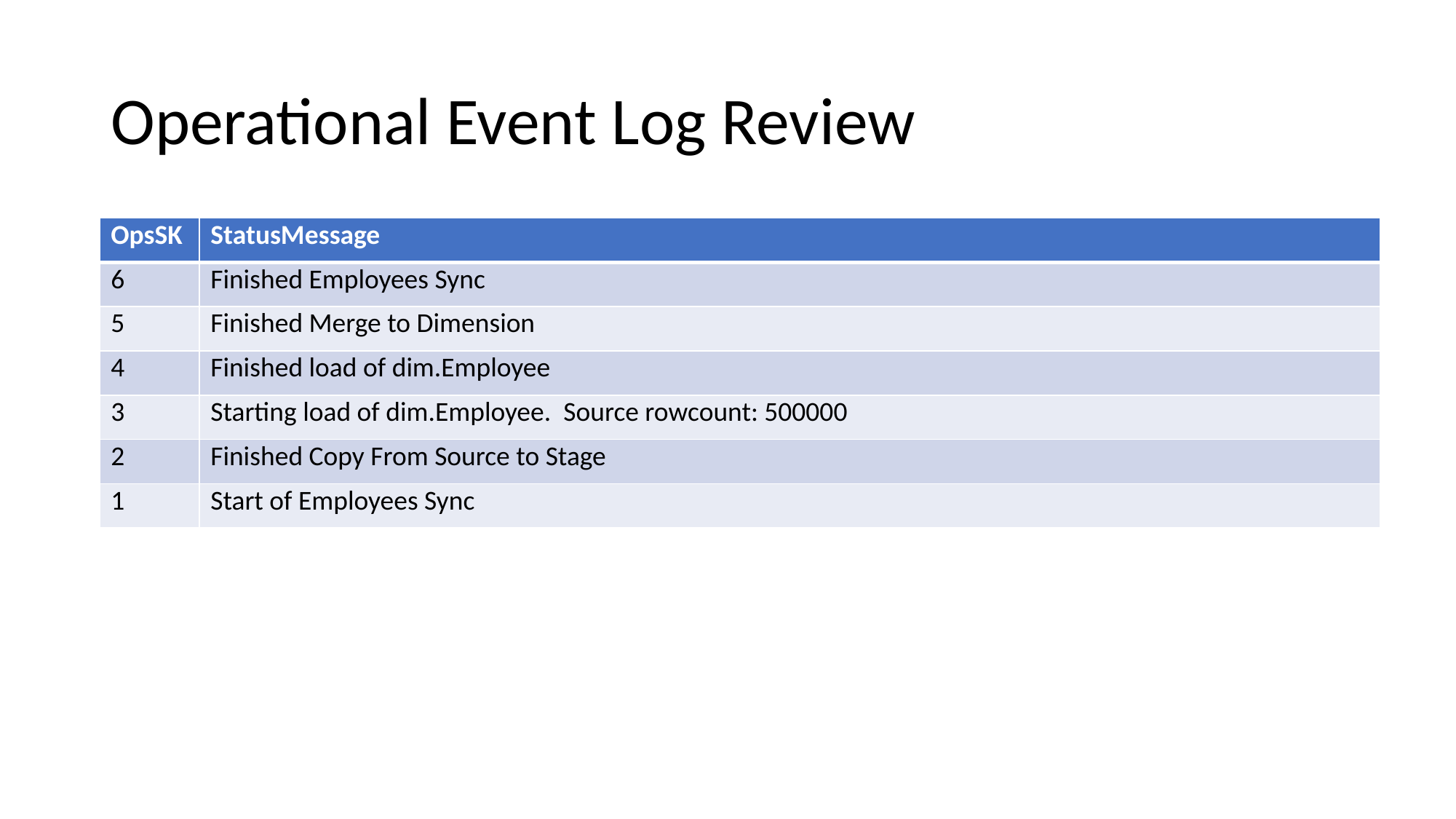

# Operational Event Log Review
| OpsSK | StatusMessage |
| --- | --- |
| 6 | Finished Employees Sync |
| 5 | Finished Merge to Dimension |
| 4 | Finished load of dim.Employee |
| 3 | Starting load of dim.Employee. Source rowcount: 500000 |
| 2 | Finished Copy From Source to Stage |
| 1 | Start of Employees Sync |